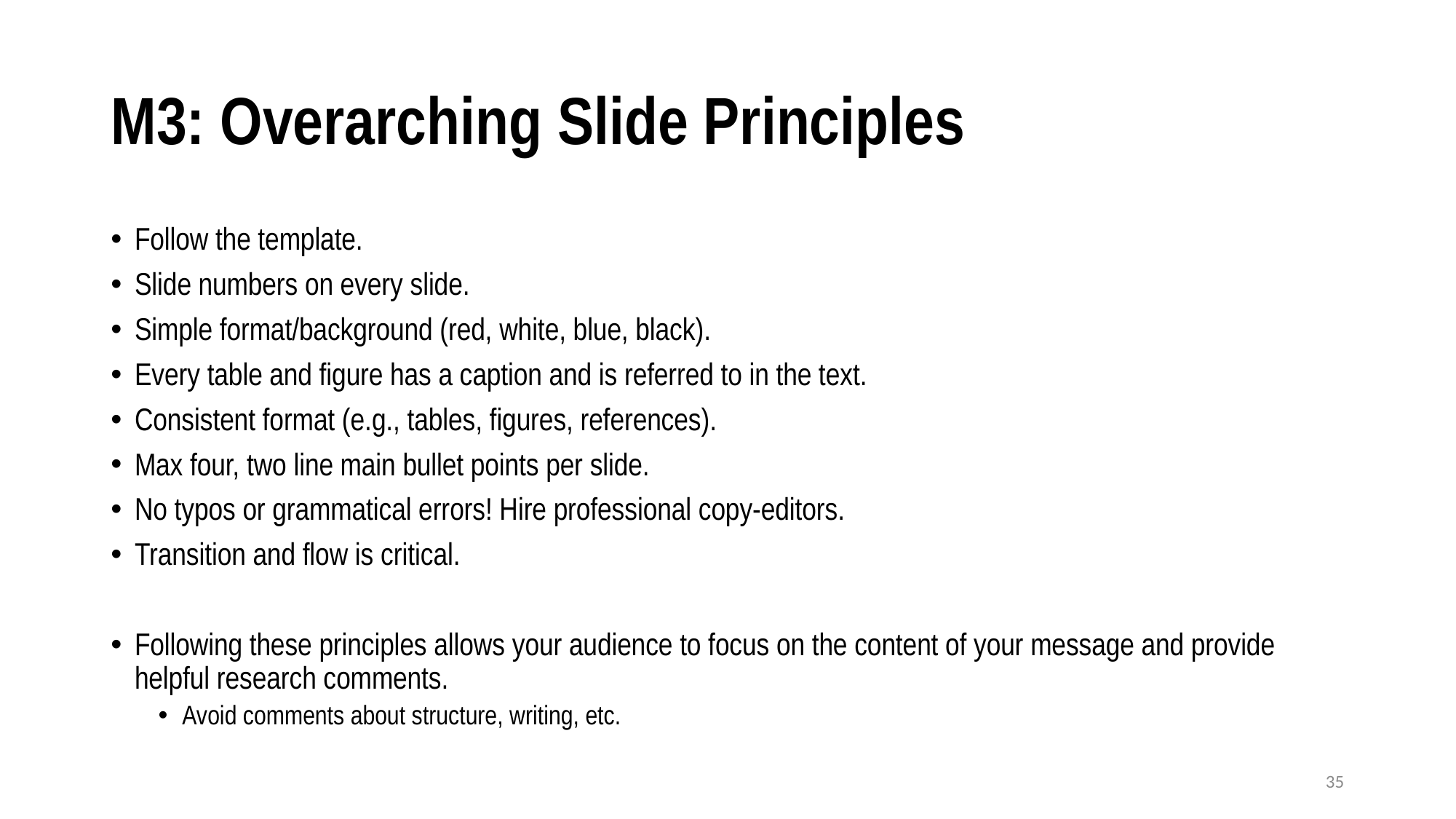

# M3: Overarching Slide Principles
Follow the template.
Slide numbers on every slide.
Simple format/background (red, white, blue, black).
Every table and figure has a caption and is referred to in the text.
Consistent format (e.g., tables, figures, references).
Max four, two line main bullet points per slide.
No typos or grammatical errors! Hire professional copy-editors.
Transition and flow is critical.

Following these principles allows your audience to focus on the content of your message and provide helpful research comments.
Avoid comments about structure, writing, etc.

35